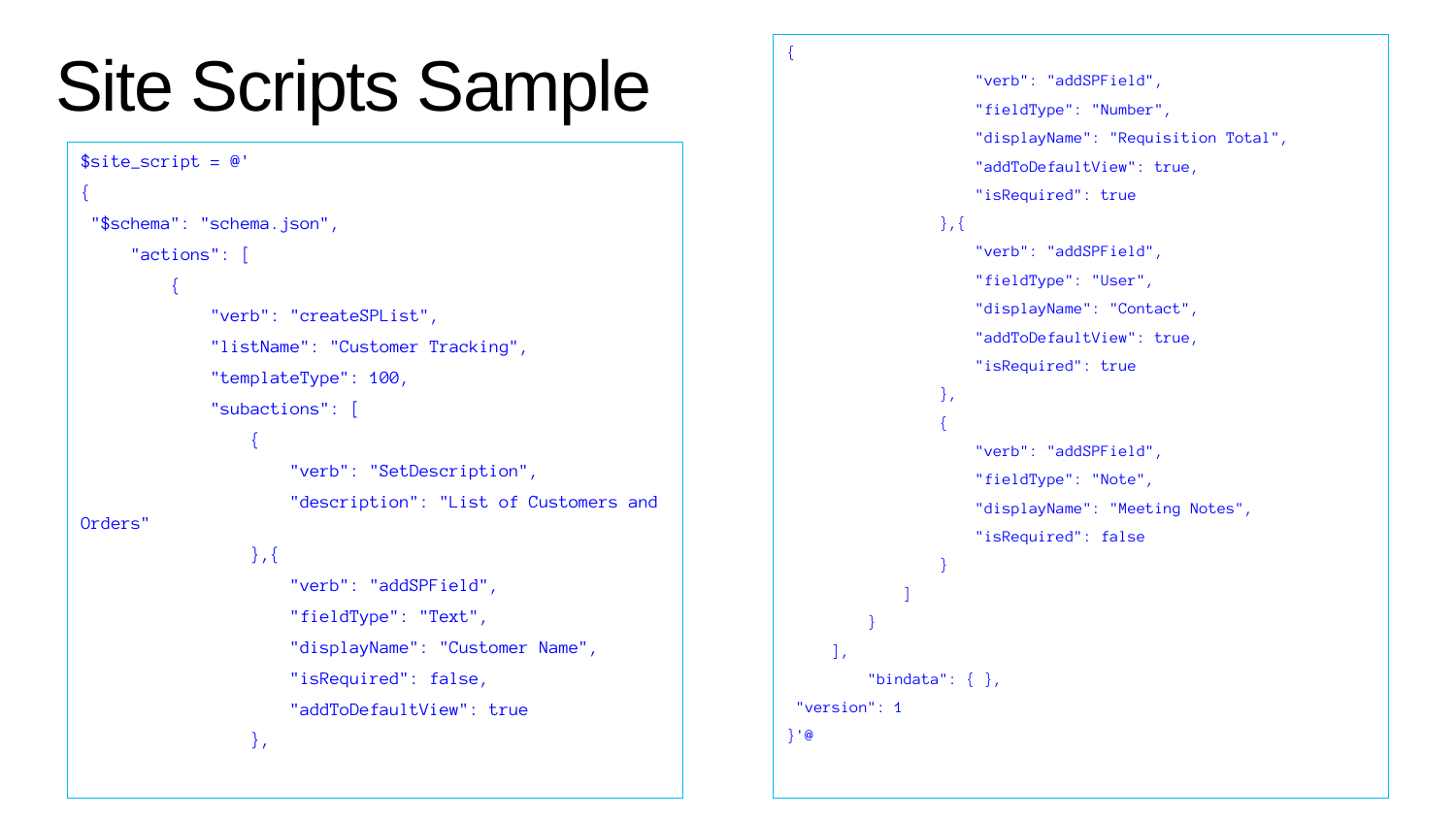

# Site Scripts Sample
{
                     "verb": "addSPField",
                     "fieldType": "Number",
                     "displayName": "Requisition Total",
                     "addToDefaultView": true,
                     "isRequired": true
                 },{
                     "verb": "addSPField",
                     "fieldType": "User",
                     "displayName": "Contact",
                     "addToDefaultView": true,
                     "isRequired": true
                 },
                 {
                     "verb": "addSPField",
                     "fieldType": "Note",
                     "displayName": "Meeting Notes",
                     "isRequired": false
                 }
             ]
         }
     ],
         "bindata": { },
 "version": 1
}'@
$site_script = @'
{
 "$schema": "schema.json",
     "actions": [
         {
             "verb": "createSPList",
             "listName": "Customer Tracking",
             "templateType": 100,
             "subactions": [
                 {
                     "verb": "SetDescription",
                     "description": "List of Customers and Orders"
                 },{
                     "verb": "addSPField",
                     "fieldType": "Text",
                     "displayName": "Customer Name",
                     "isRequired": false,
                     "addToDefaultView": true
                 },